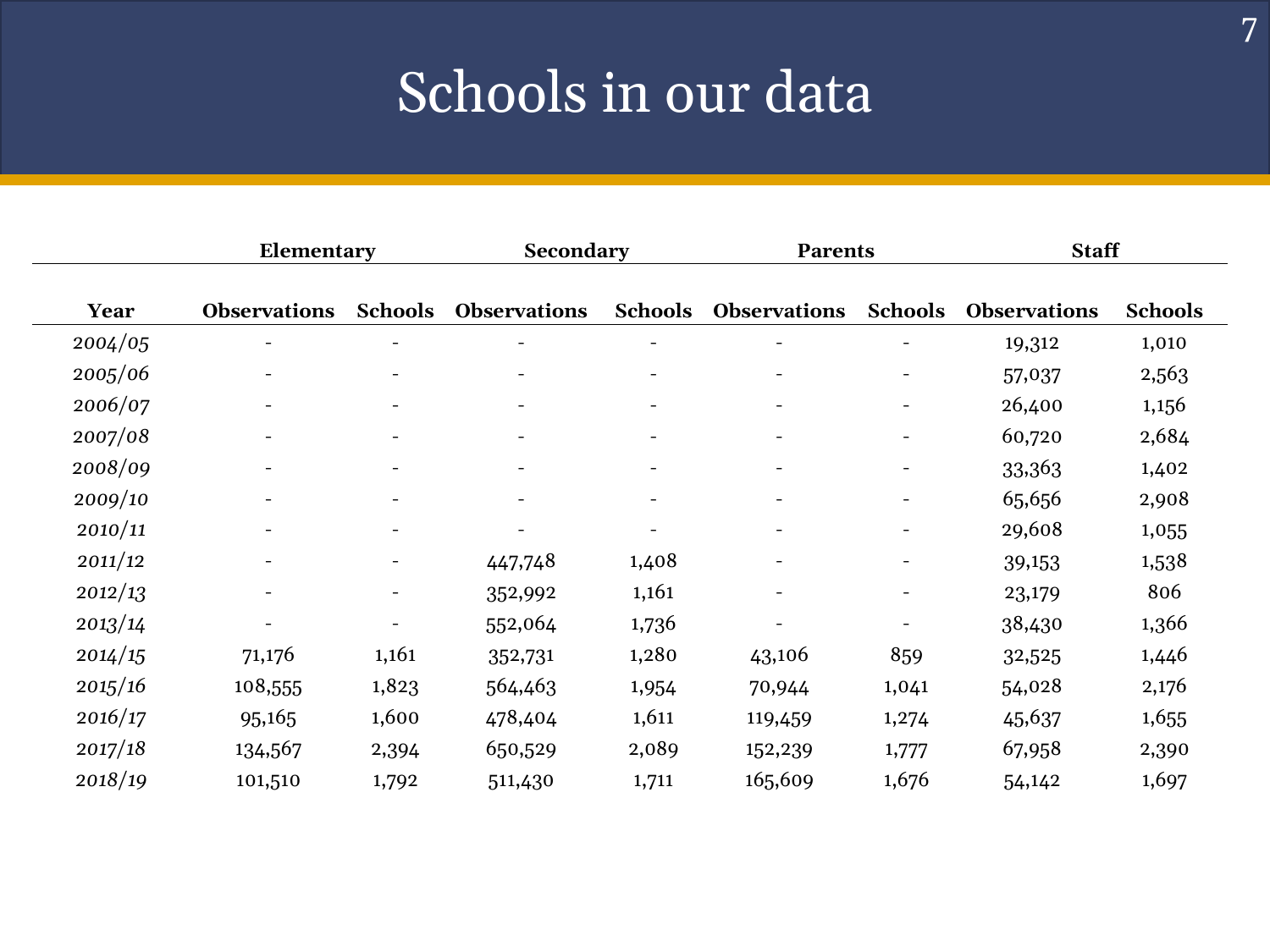

7
# Schools in our data
|  | Elementary |  | Secondary |  | Parents |  | Staff |  |
| --- | --- | --- | --- | --- | --- | --- | --- | --- |
| Year | Observations | Schools | Observations | Schools | Observations | Schools | Observations | Schools |
| 2004/05 | - | - | - | - | - | - | 19,312 | 1,010 |
| 2005/06 | - | - | - | - | - | - | 57,037 | 2,563 |
| 2006/07 | - | - | - | - | - | - | 26,400 | 1,156 |
| 2007/08 | - | - | - | - | - | - | 60,720 | 2,684 |
| 2008/09 | - | - | - | - | - | - | 33,363 | 1,402 |
| 2009/10 | - | - | - | - | - | - | 65,656 | 2,908 |
| 2010/11 | - | - | - | - | - | - | 29,608 | 1,055 |
| 2011/12 | - | - | 447,748 | 1,408 | - | - | 39,153 | 1,538 |
| 2012/13 | - | - | 352,992 | 1,161 | - | - | 23,179 | 806 |
| 2013/14 | - | - | 552,064 | 1,736 | - | - | 38,430 | 1,366 |
| 2014/15 | 71,176 | 1,161 | 352,731 | 1,280 | 43,106 | 859 | 32,525 | 1,446 |
| 2015/16 | 108,555 | 1,823 | 564,463 | 1,954 | 70,944 | 1,041 | 54,028 | 2,176 |
| 2016/17 | 95,165 | 1,600 | 478,404 | 1,611 | 119,459 | 1,274 | 45,637 | 1,655 |
| 2017/18 | 134,567 | 2,394 | 650,529 | 2,089 | 152,239 | 1,777 | 67,958 | 2,390 |
| 2018/19 | 101,510 | 1,792 | 511,430 | 1,711 | 165,609 | 1,676 | 54,142 | 1,697 |